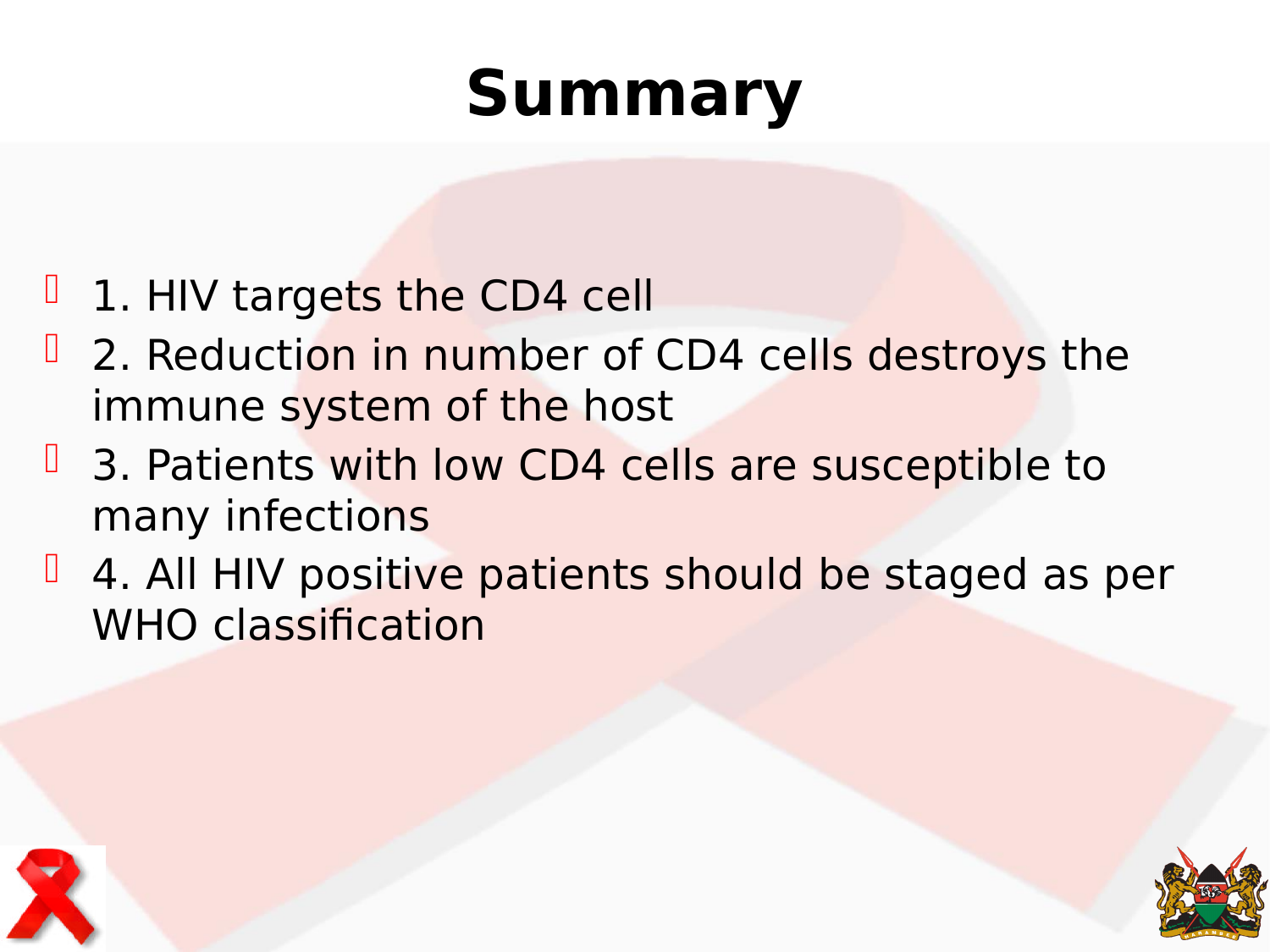

# Summary
1. HIV targets the CD4 cell
2. Reduction in number of CD4 cells destroys the immune system of the host
3. Patients with low CD4 cells are susceptible to many infections
4. All HIV positive patients should be staged as per WHO classification